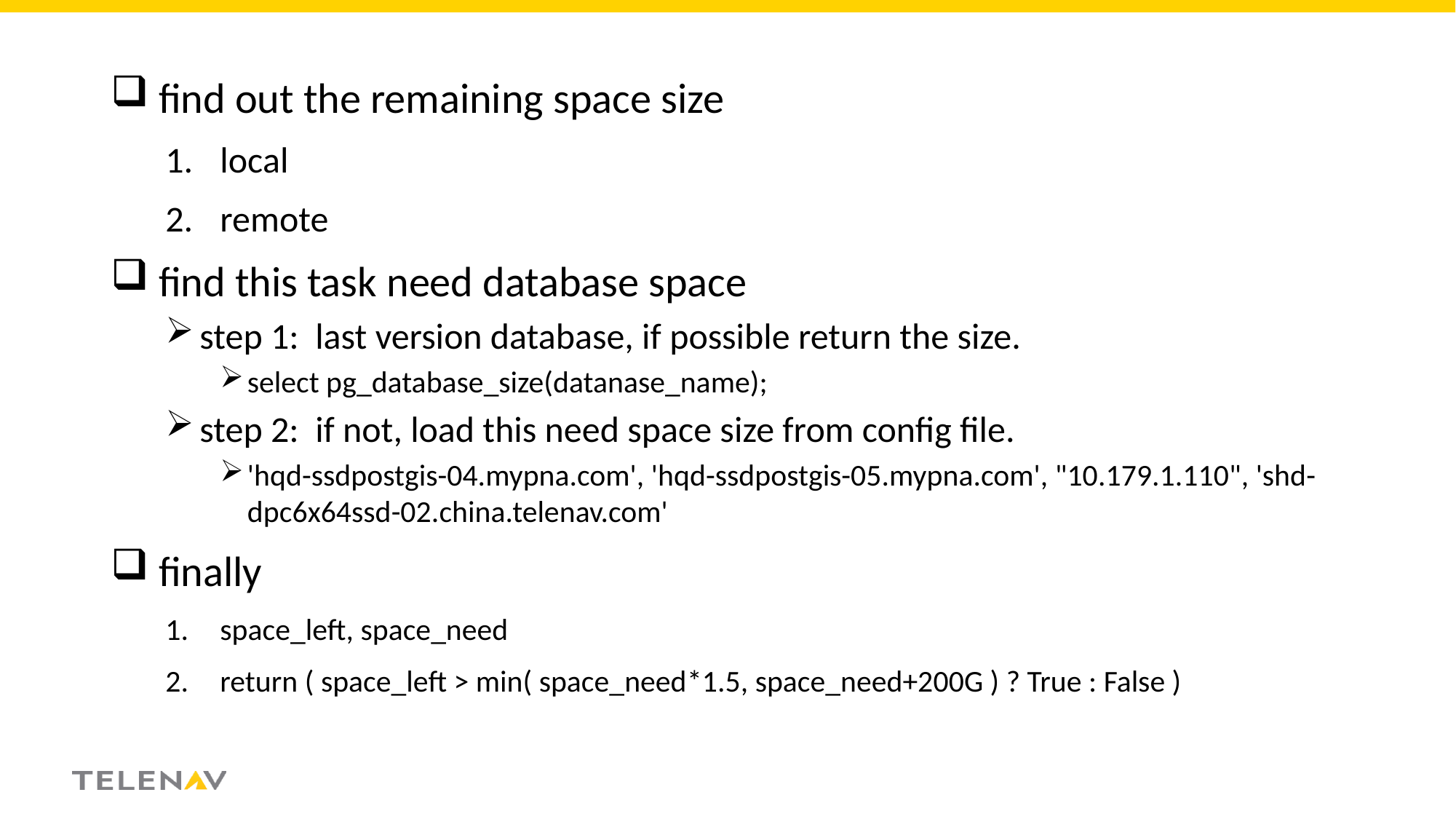

find out the remaining space size
local
remote
find this task need database space
step 1:  last version database, if possible return the size.
select pg_database_size(datanase_name);
step 2:  if not, load this need space size from config file.
'hqd-ssdpostgis-04.mypna.com', 'hqd-ssdpostgis-05.mypna.com', "10.179.1.110", 'shd-dpc6x64ssd-02.china.telenav.com'
finally
space_left, space_need
return ( space_left > min( space_need*1.5, space_need+200G ) ? True : False )